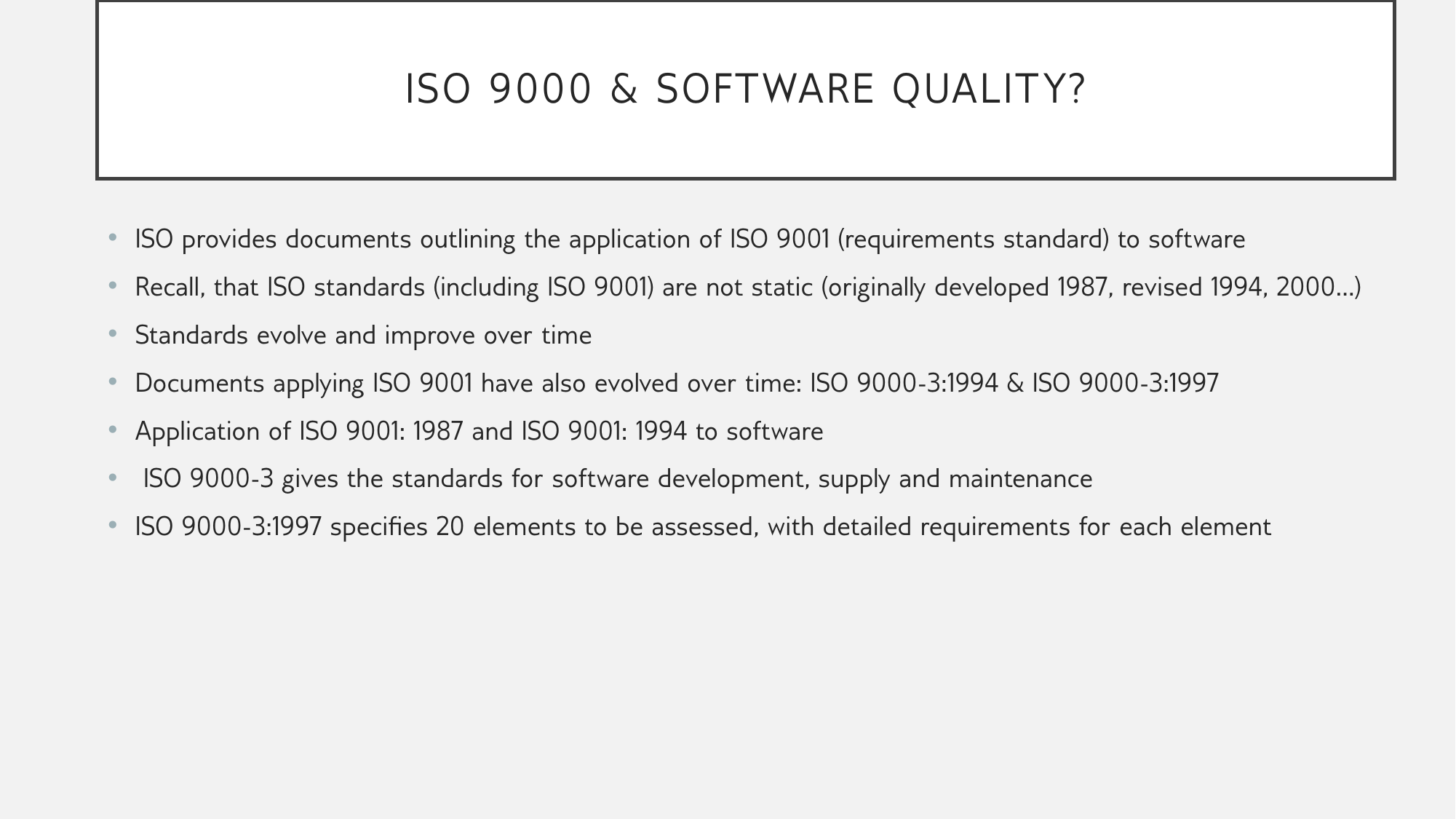

# ISO 9000 & Software Quality?
ISO provides documents outlining the application of ISO 9001 (requirements standard) to software
Recall, that ISO standards (including ISO 9001) are not static (originally developed 1987, revised 1994, 2000…)
Standards evolve and improve over time
Documents applying ISO 9001 have also evolved over time: ISO 9000-3:1994 & ISO 9000-3:1997
Application of ISO 9001: 1987 and ISO 9001: 1994 to software
 ISO 9000-3 gives the standards for software development, supply and maintenance
ISO 9000-3:1997 specifies 20 elements to be assessed, with detailed requirements for each element